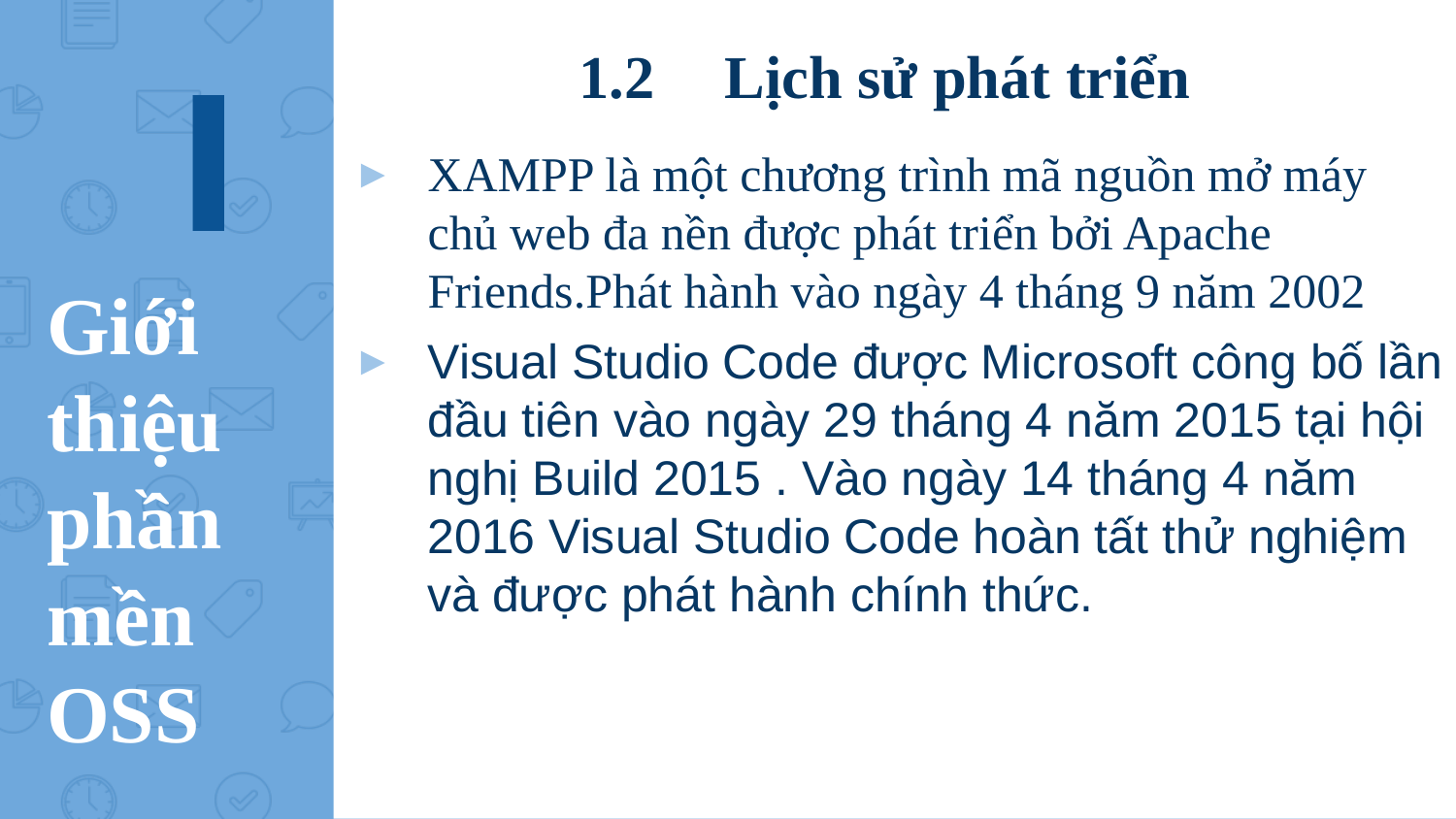

I
1.2	Lịch sử phát triển
XAMPP là một chương trình mã nguồn mở máy chủ web đa nền được phát triển bởi Apache Friends.Phát hành vào ngày 4 tháng 9 năm 2002
Visual Studio Code được Microsoft công bố lần đầu tiên vào ngày 29 tháng 4 năm 2015 tại hội nghị Build 2015 . Vào ngày 14 tháng 4 năm 2016 Visual Studio Code hoàn tất thử nghiệm và được phát hành chính thức.
# Giới thiệu phần mền OSS